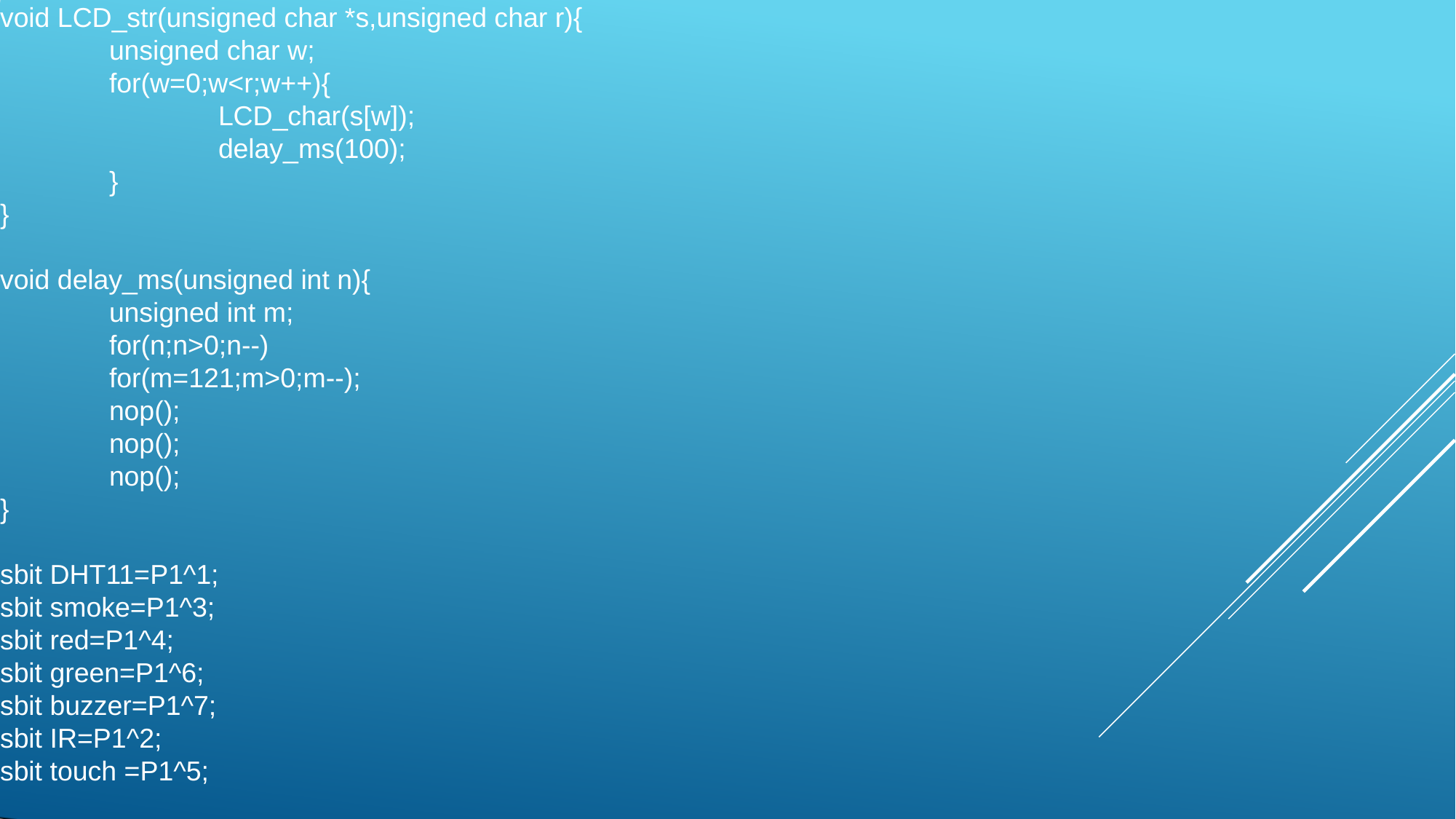

#
void LCD_str(unsigned char *s,unsigned char r){
	unsigned char w;
	for(w=0;w<r;w++){
		LCD_char(s[w]);
		delay_ms(100);
	}
}

void delay_ms(unsigned int n){
	unsigned int m;
	for(n;n>0;n--)
	for(m=121;m>0;m--);
	nop();
	nop();
	nop();
}

sbit DHT11=P1^1;
sbit smoke=P1^3;
sbit red=P1^4;
sbit green=P1^6;
sbit buzzer=P1^7;
sbit IR=P1^2;
sbit touch =P1^5;